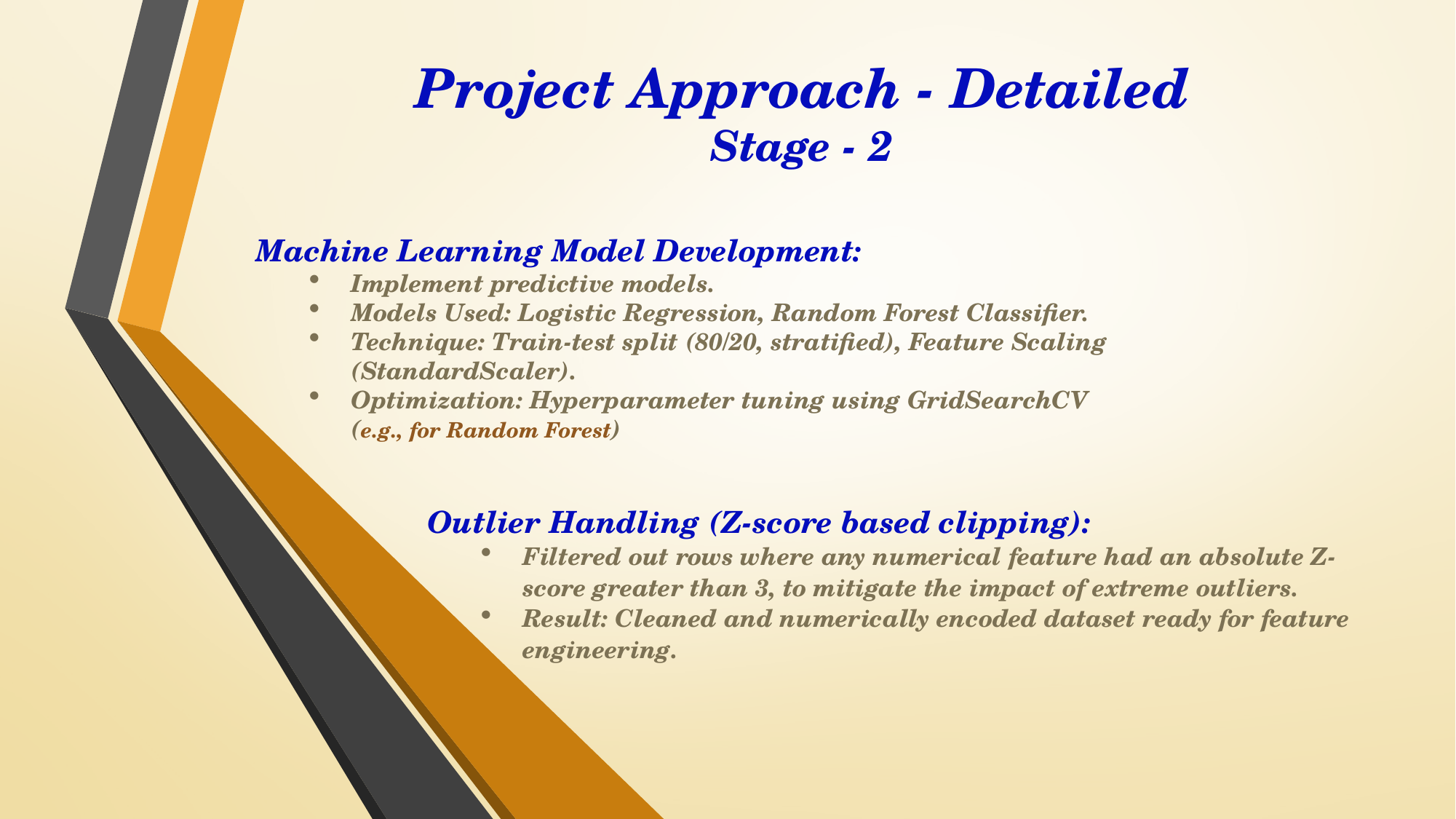

Project Approach - Detailed
Stage - 2
Machine Learning Model Development:
Implement predictive models.
Models Used: Logistic Regression, Random Forest Classifier.
Technique: Train-test split (80/20, stratified), Feature Scaling (StandardScaler).
Optimization: Hyperparameter tuning using GridSearchCV (e.g., for Random Forest)
Outlier Handling (Z-score based clipping):
Filtered out rows where any numerical feature had an absolute Z-score greater than 3, to mitigate the impact of extreme outliers.
Result: Cleaned and numerically encoded dataset ready for feature engineering.